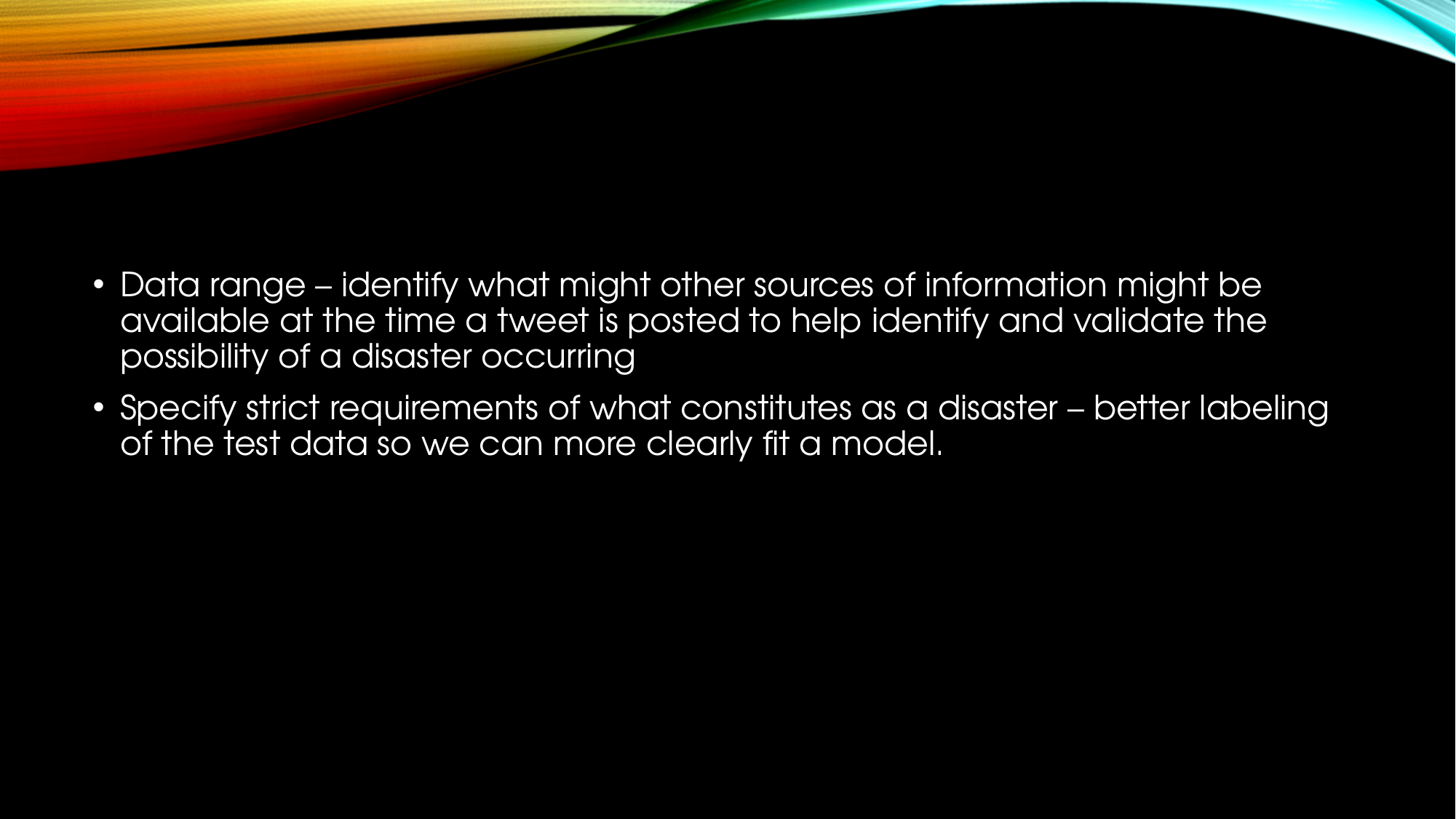

#
Data range – identify what might other sources of information might be available at the time a tweet is posted to help identify and validate the possibility of a disaster occurring
Specify strict requirements of what constitutes as a disaster – better labeling of the test data so we can more clearly fit a model.